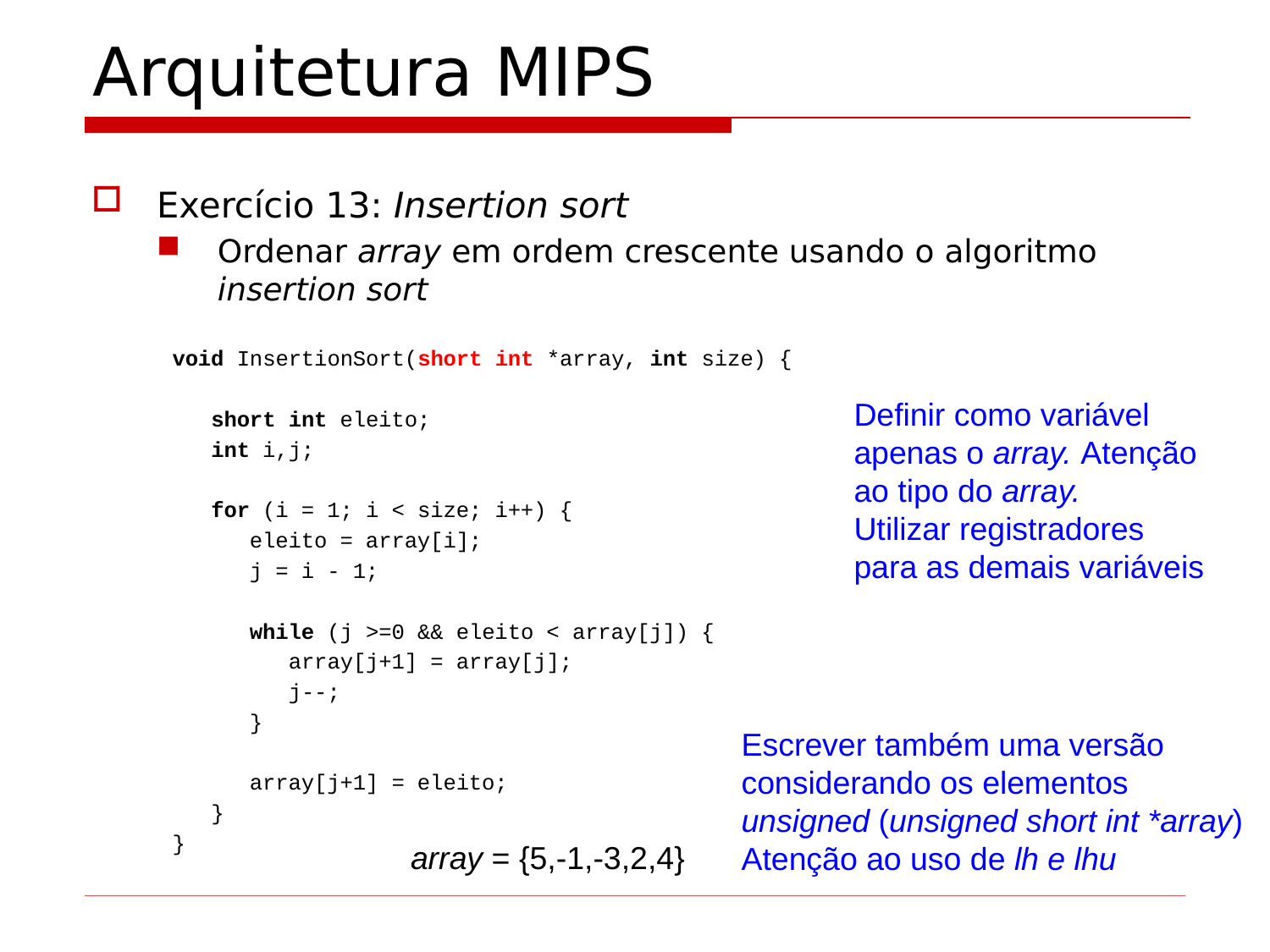

# Arquitetura MIPS
Exercício 13: Insertion sort
Ordenar array em ordem crescente usando o algoritmo insertion sort

void InsertionSort(short int *array, int size) {

   short int eleito;
   int i,j;

   for (i = 1; i < size; i++) {
      eleito = array[i];
      j = i - 1;

      while (j >=0 && eleito < array[j]) {
         array[j+1] = array[j];
         j--;
      }

      array[j+1] = eleito;
   }
}
Definir como variável apenas o array. Atenção ao tipo do array.
Utilizar registradores para as demais variáveis
Escrever também uma versão considerando os elementos unsigned (unsigned short int *array)
Atenção ao uso de lh e lhu
array = {5,-1,-3,2,4}